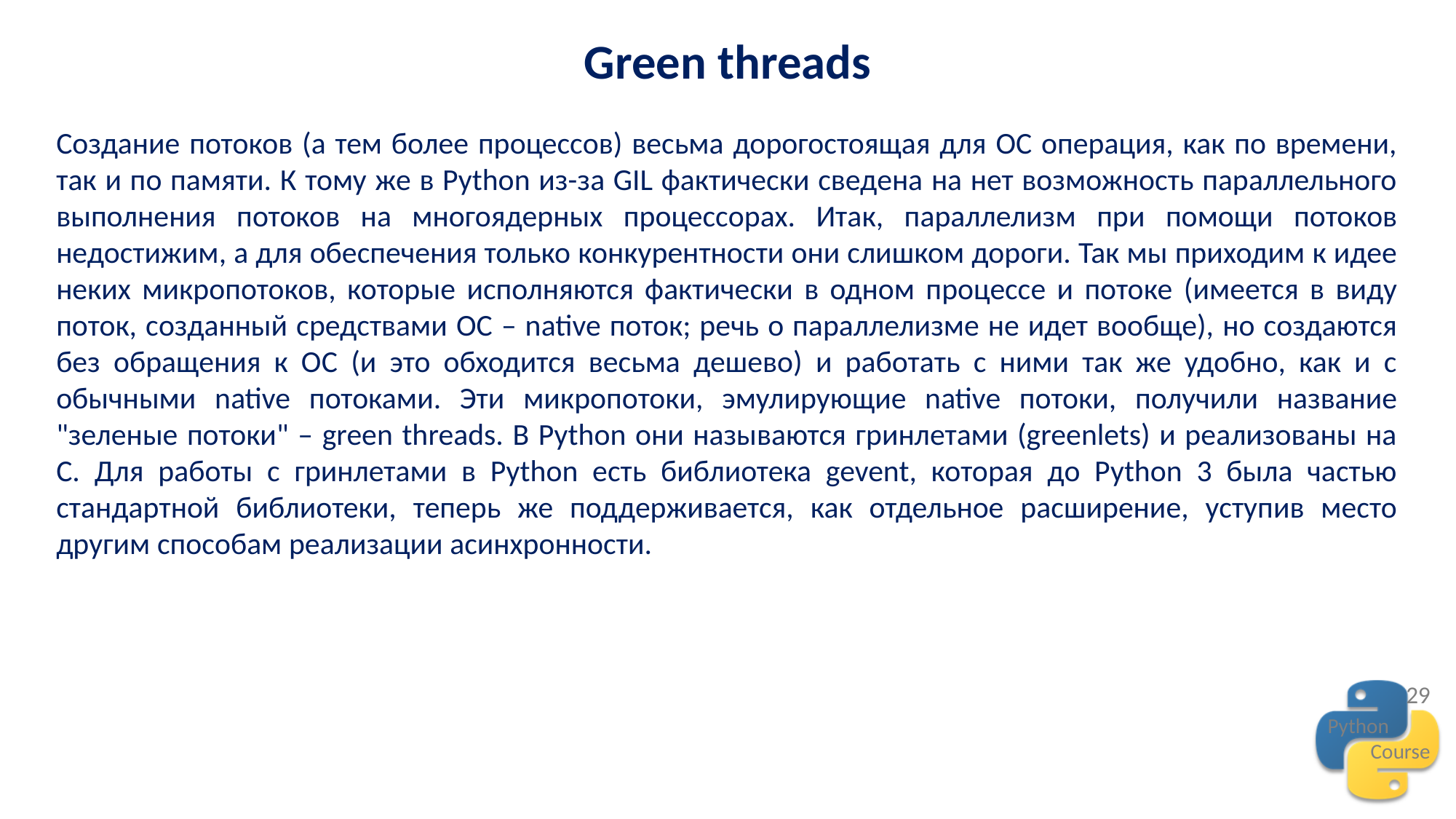

Green threads
Создание потоков (а тем более процессов) весьма дорогостоящая для ОС операция, как по времени, так и по памяти. К тому же в Python из-за GIL фактически сведена на нет возможность параллельного выполнения потоков на многоядерных процессорах. Итак, параллелизм при помощи потоков недостижим, а для обеспечения только конкурентности они слишком дороги. Так мы приходим к идее неких микропотоков, которые исполняются фактически в одном процессе и потоке (имеется в виду поток, созданный средствами ОС – native поток; речь о параллелизме не идет вообще), но создаются без обращения к ОС (и это обходится весьма дешево) и работать с ними так же удобно, как и с обычными native потоками. Эти микропотоки, эмулирующие native потоки, получили название "зеленые потоки" – green threads. В Python они называются гринлетами (greenlets) и реализованы на C. Для работы с гринлетами в Python есть библиотека gevent, которая до Python 3 была частью стандартной библиотеки, теперь же поддерживается, как отдельное расширение, уступив место другим способам реализации асинхронности.